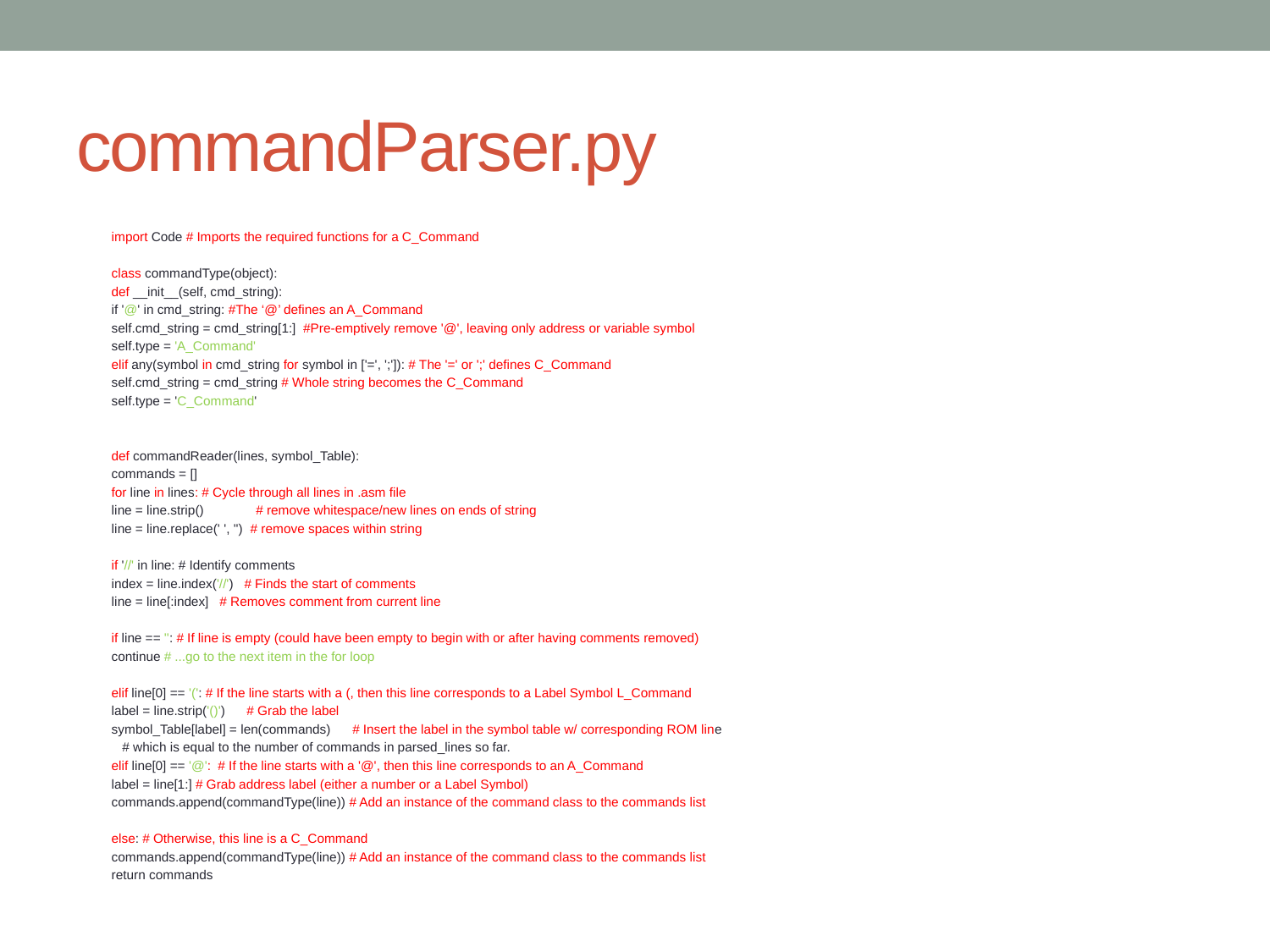

# commandParser.py
import Code # Imports the required functions for a C_Command

class commandType(object):
	def __init__(self, cmd_string):
		if '@' in cmd_string: #The ‘@’ defines an A_Command
			self.cmd_string = cmd_string[1:]  #Pre-emptively remove '@', leaving only address or variable symbol
			self.type = 'A_Command'
		elif any(symbol in cmd_string for symbol in ['=', ';']): # The '=' or ';' defines C_Command
			self.cmd_string = cmd_string # Whole string becomes the C_Command
			self.type = 'C_Command'

def commandReader(lines, symbol_Table):
	commands = []
	for line in lines: # Cycle through all lines in .asm file
		line = line.strip()     	 # remove whitespace/new lines on ends of string
		line = line.replace(' ', '')  # remove spaces within string

		if '//' in line: # Identify comments
			index = line.index('//')   # Finds the start of comments
			line = line[:index]   # Removes comment from current line

		if line == '': # If line is empty (could have been empty to begin with or after having comments removed)
			continue # ...go to the next item in the for loop

		elif line[0] == '(': # If the line starts with a (, then this line corresponds to a Label Symbol L_Command
			label = line.strip('()')      # Grab the label
			symbol_Table[label] = len(commands)      # Insert the label in the symbol table w/ corresponding ROM line
											   # which is equal to the number of commands in parsed_lines so far.
		elif line[0] == '@':  # If the line starts with a '@', then this line corresponds to an A_Command
			label = line[1:] # Grab address label (either a number or a Label Symbol)
			commands.append(commandType(line)) # Add an instance of the command class to the commands list

		else: # Otherwise, this line is a C_Command
			commands.append(commandType(line)) # Add an instance of the command class to the commands list
	return commands